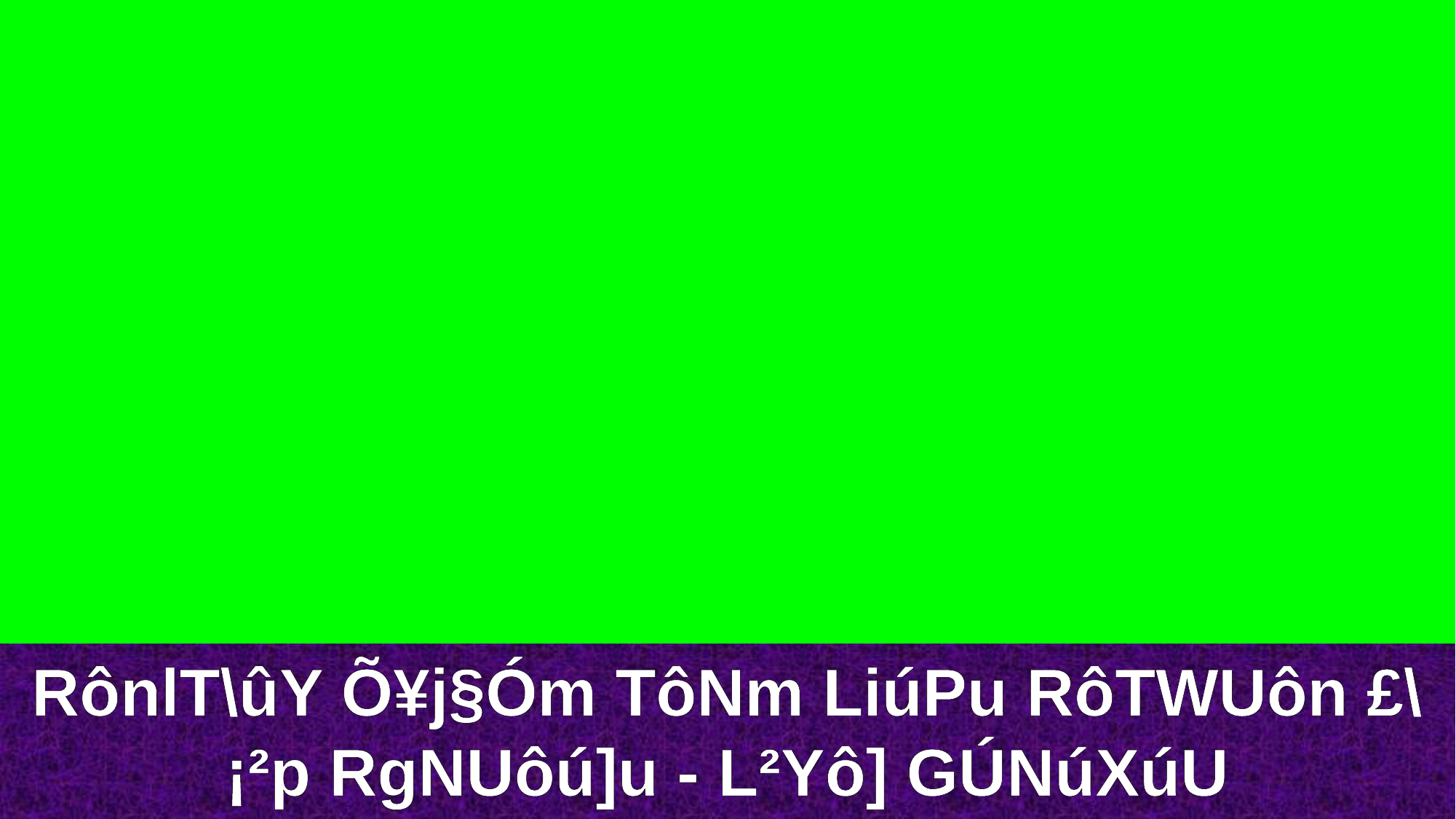

RônlT\ûY Õ¥j§Óm TôNm LiúPu RôTWUôn £\¡²p RgNUôú]u - L²Yô] GÚNúXúU